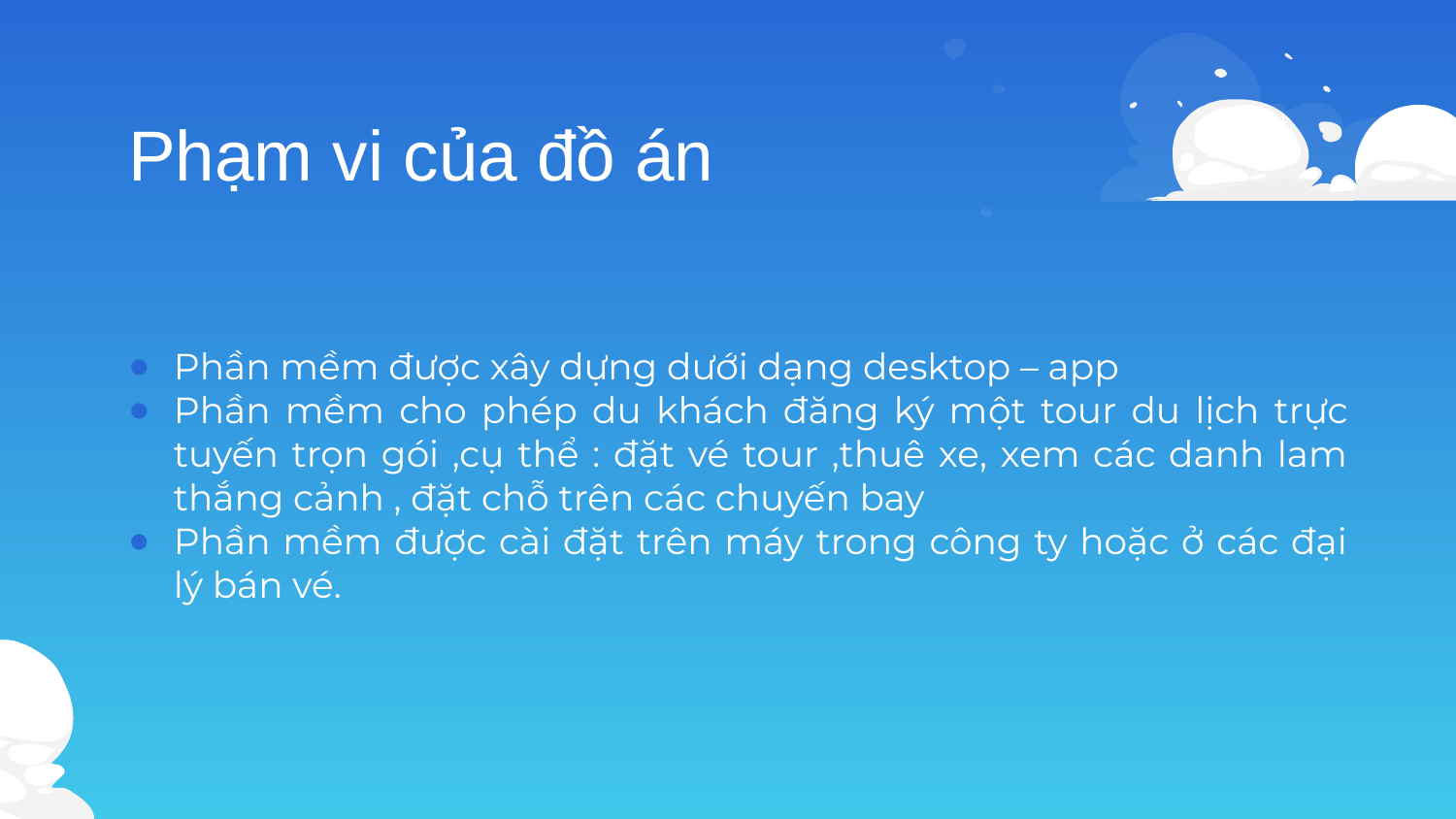

# Phạm vi của đồ án
Phần mềm được xây dựng dưới dạng desktop – app
Phần mềm cho phép du khách đăng ký một tour du lịch trực tuyến trọn gói ,cụ thể : đặt vé tour ,thuê xe, xem các danh lam thắng cảnh , đặt chỗ trên các chuyến bay
Phần mềm được cài đặt trên máy trong công ty hoặc ở các đại lý bán vé.